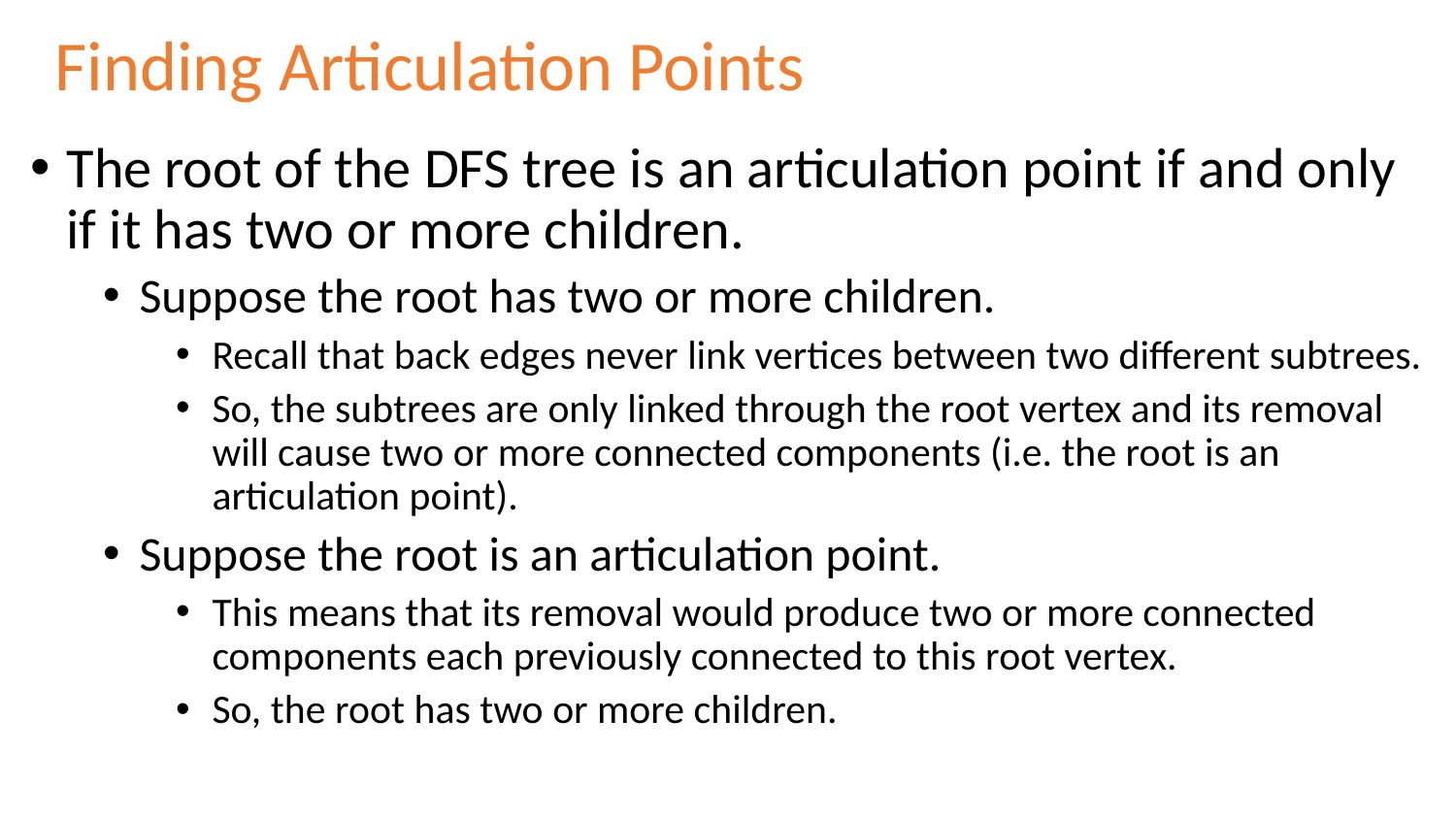

# Finding Articulation Points
The root of the DFS tree is an articulation point if and only if it has two or more children.
Suppose the root has two or more children.
Recall that back edges never link vertices between two different subtrees.
So, the subtrees are only linked through the root vertex and its removal will cause two or more connected components (i.e. the root is an articulation point).
Suppose the root is an articulation point.
This means that its removal would produce two or more connected components each previously connected to this root vertex.
So, the root has two or more children.